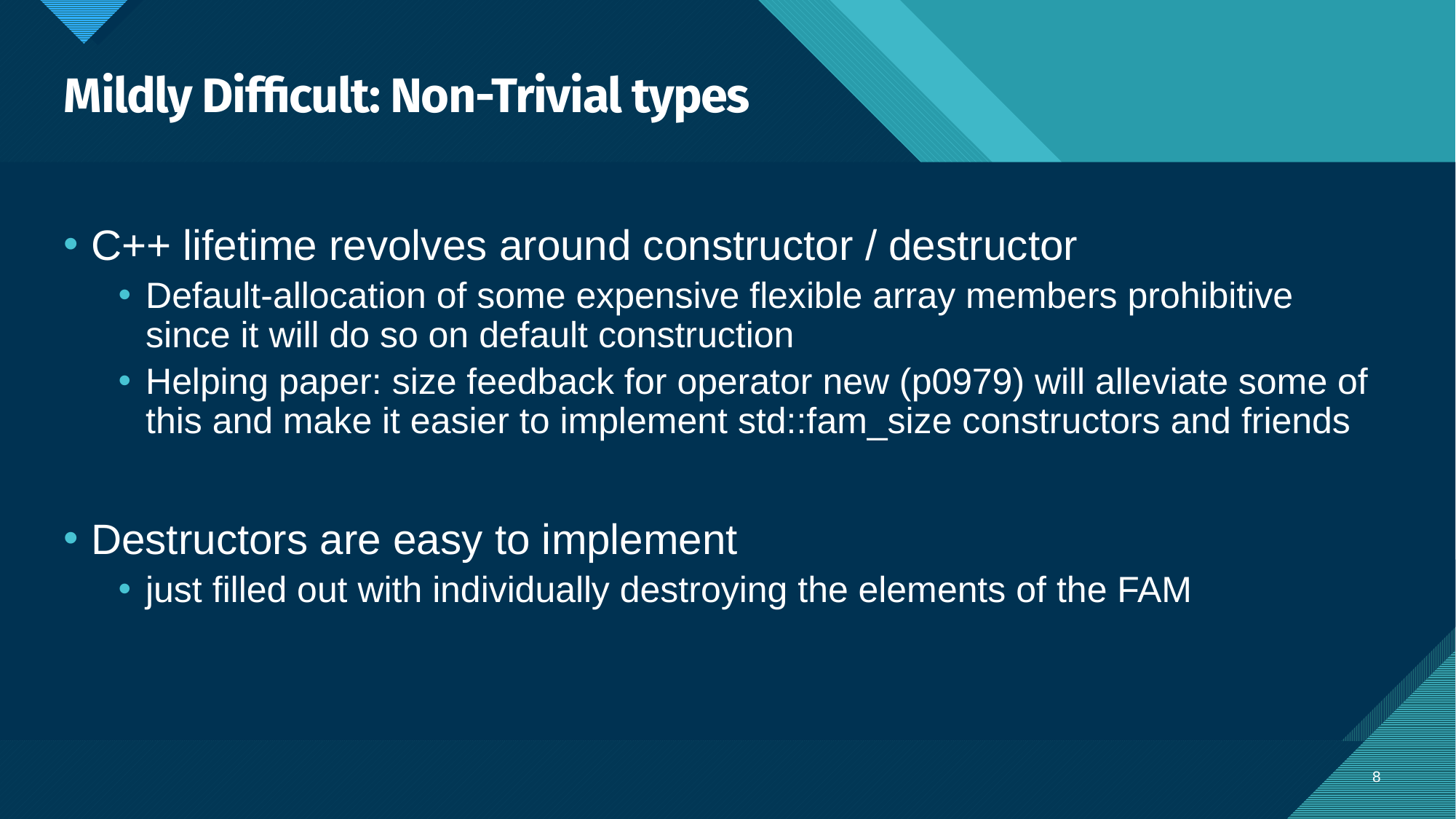

# Mildly Difficult: Non-Trivial types
C++ lifetime revolves around constructor / destructor
Default-allocation of some expensive flexible array members prohibitive since it will do so on default construction
Helping paper: size feedback for operator new (p0979) will alleviate some of this and make it easier to implement std::fam_size constructors and friends

Destructors are easy to implement
just filled out with individually destroying the elements of the FAM
8